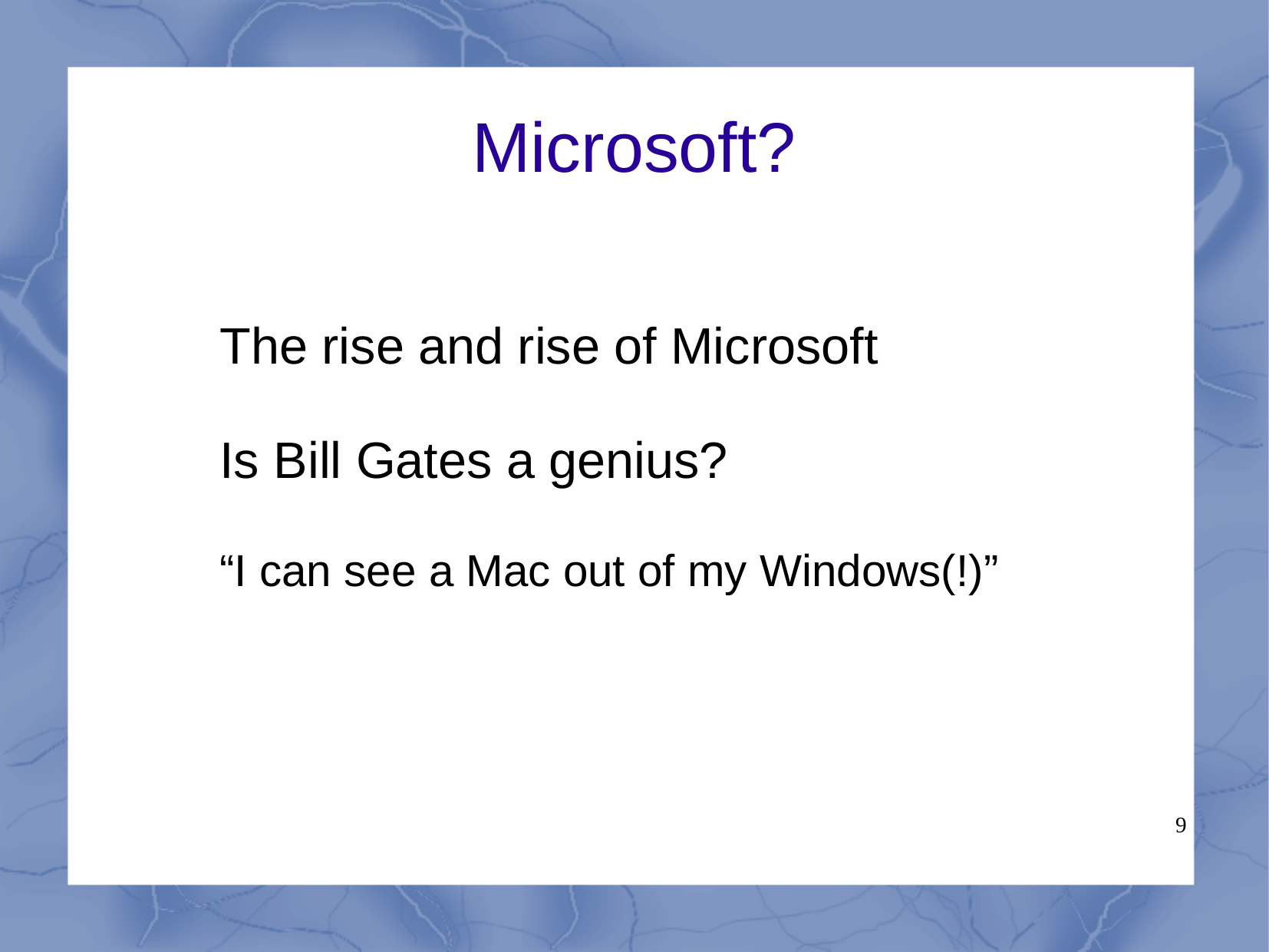

# Microsoft?
The rise and rise of Microsoft

Is Bill Gates a genius?

“I can see a Mac out of my Windows(!)”

9